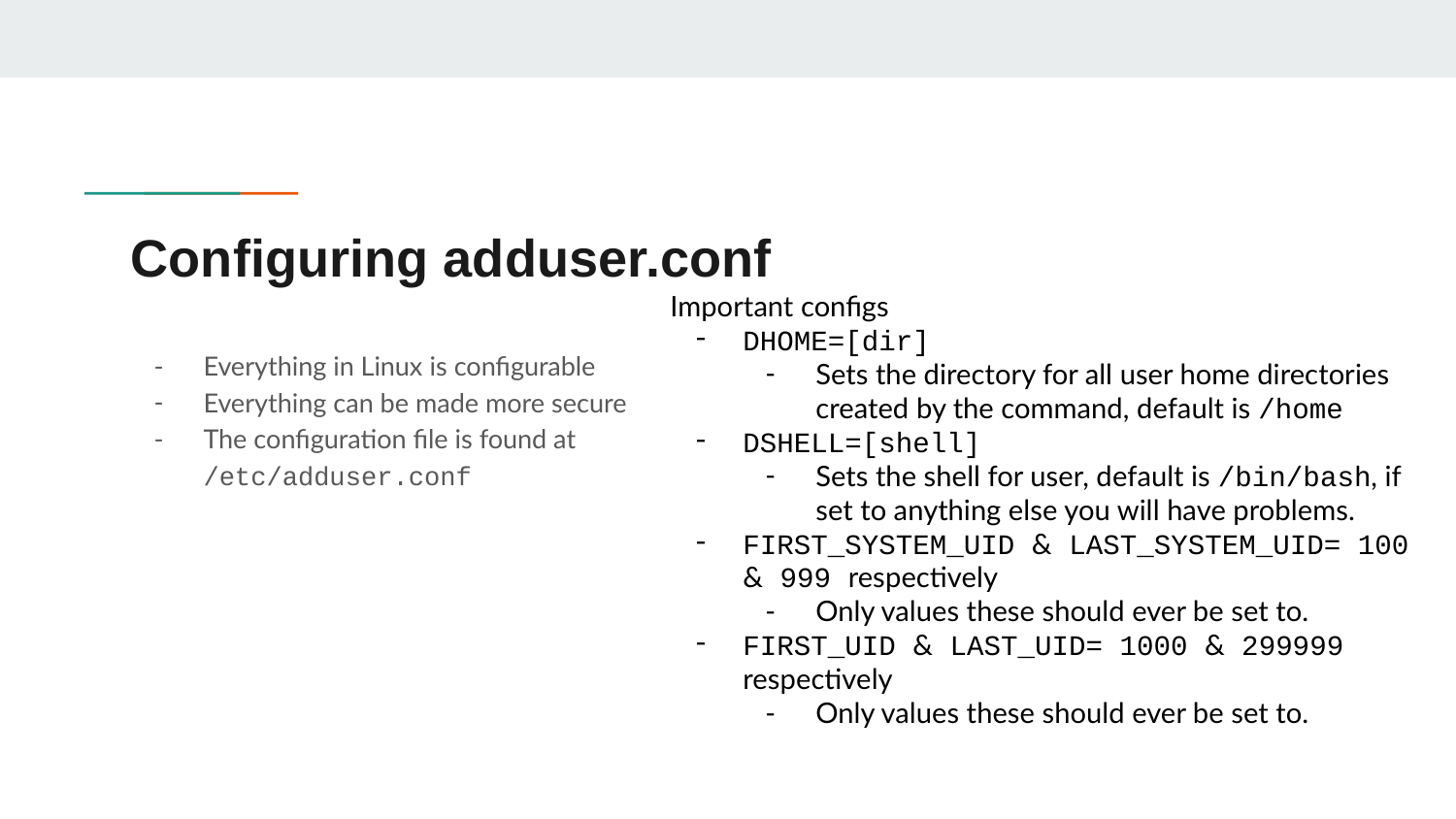

# Configuring adduser.conf
Important configs
DHOME=[dir]
Sets the directory for all user home directories created by the command, default is /home
DSHELL=[shell]
Sets the shell for user, default is /bin/bash, if set to anything else you will have problems.
FIRST_SYSTEM_UID & LAST_SYSTEM_UID= 100 & 999 respectively
Only values these should ever be set to.
FIRST_UID & LAST_UID= 1000 & 299999 respectively
Only values these should ever be set to.

Everything in Linux is configurable
Everything can be made more secure
The configuration file is found at /etc/adduser.conf